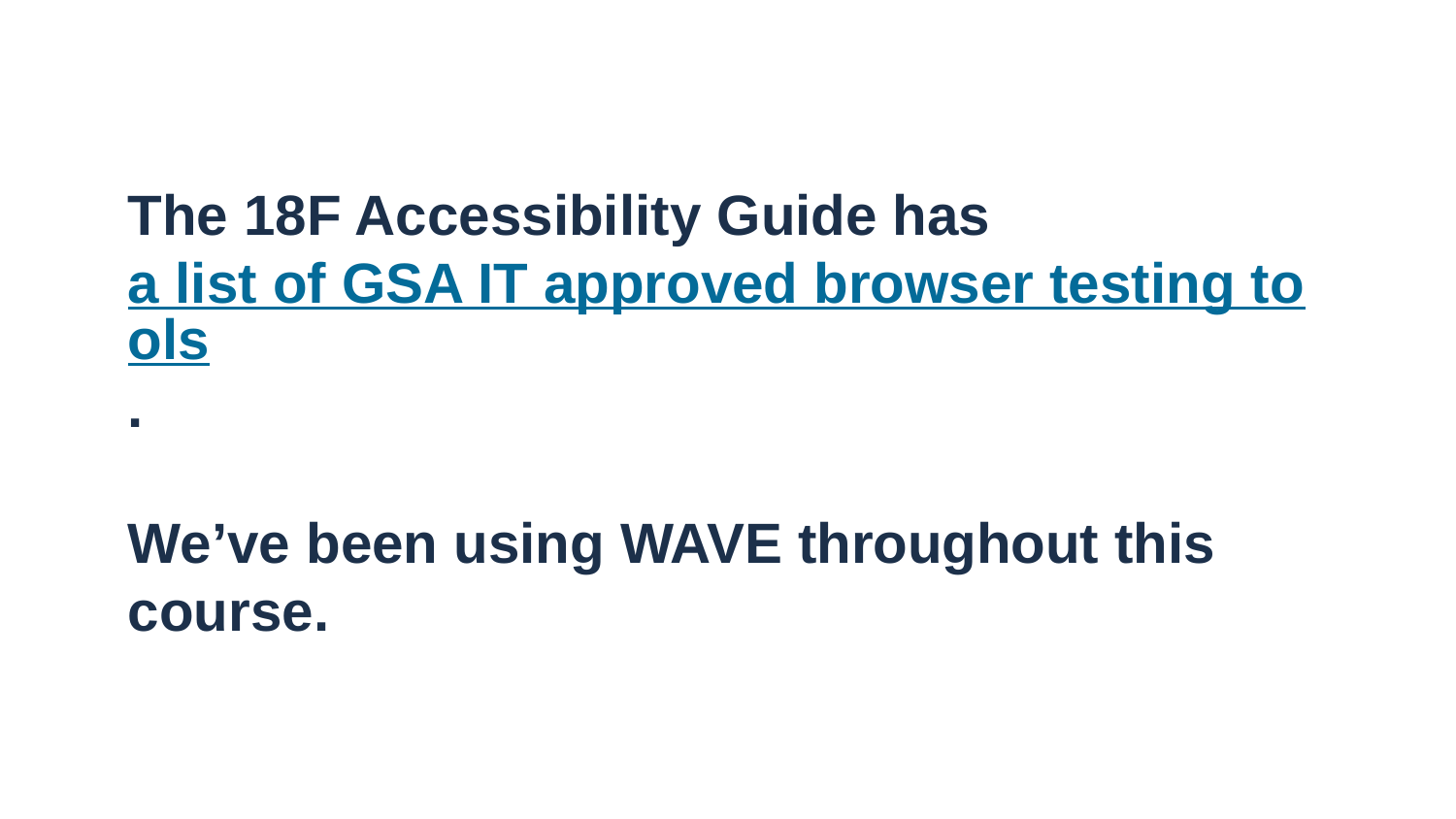

# The 18F Accessibility Guide has a list of GSA IT approved browser testing tools.

We’ve been using WAVE throughout this course.